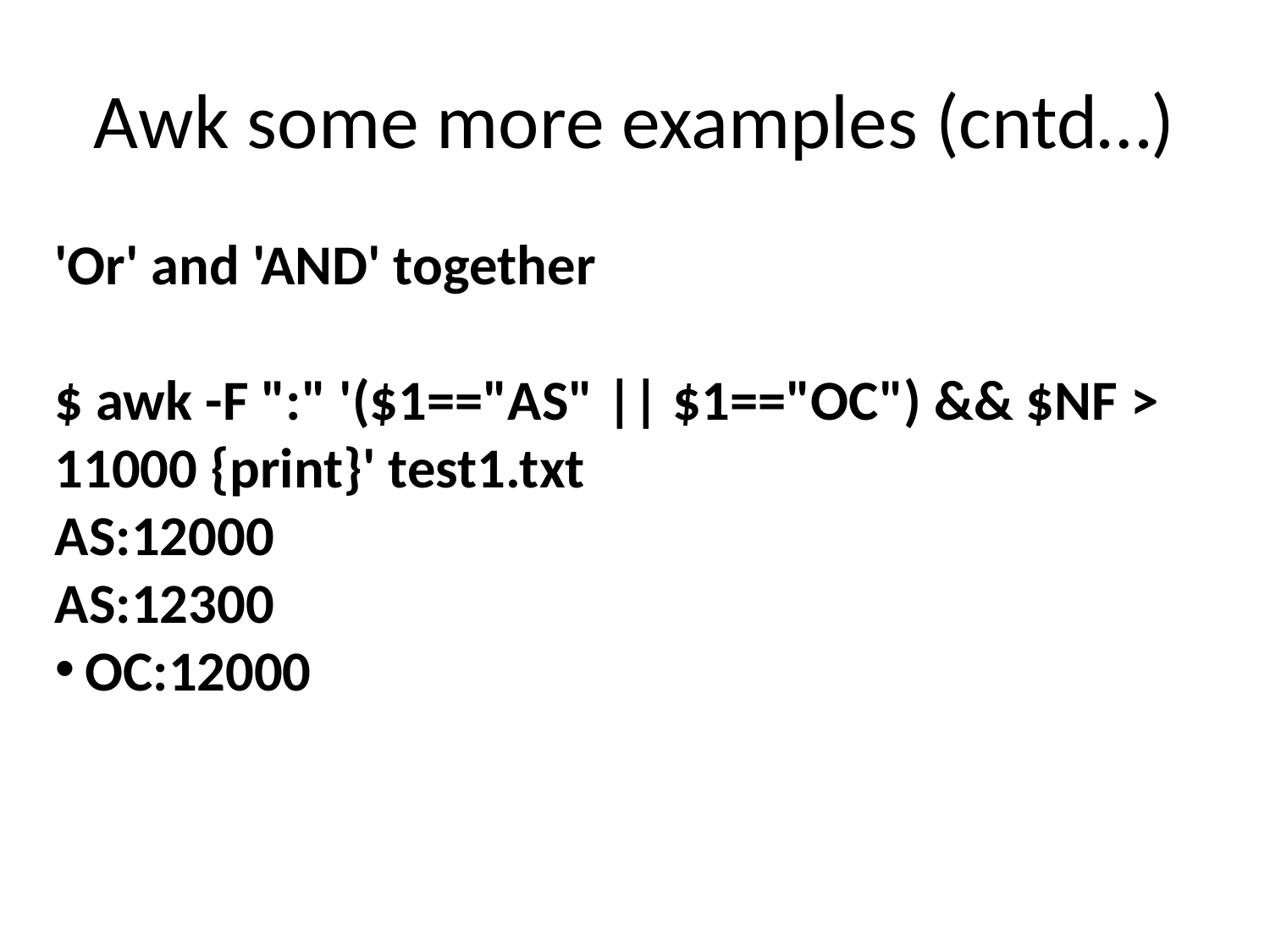

Awk some more examples (cntd…)
'Or' and 'AND' together

$ awk -F ":" '($1=="AS" || $1=="OC") && $NF > 11000 {print}' test1.txt
AS:12000
AS:12300
OC:12000